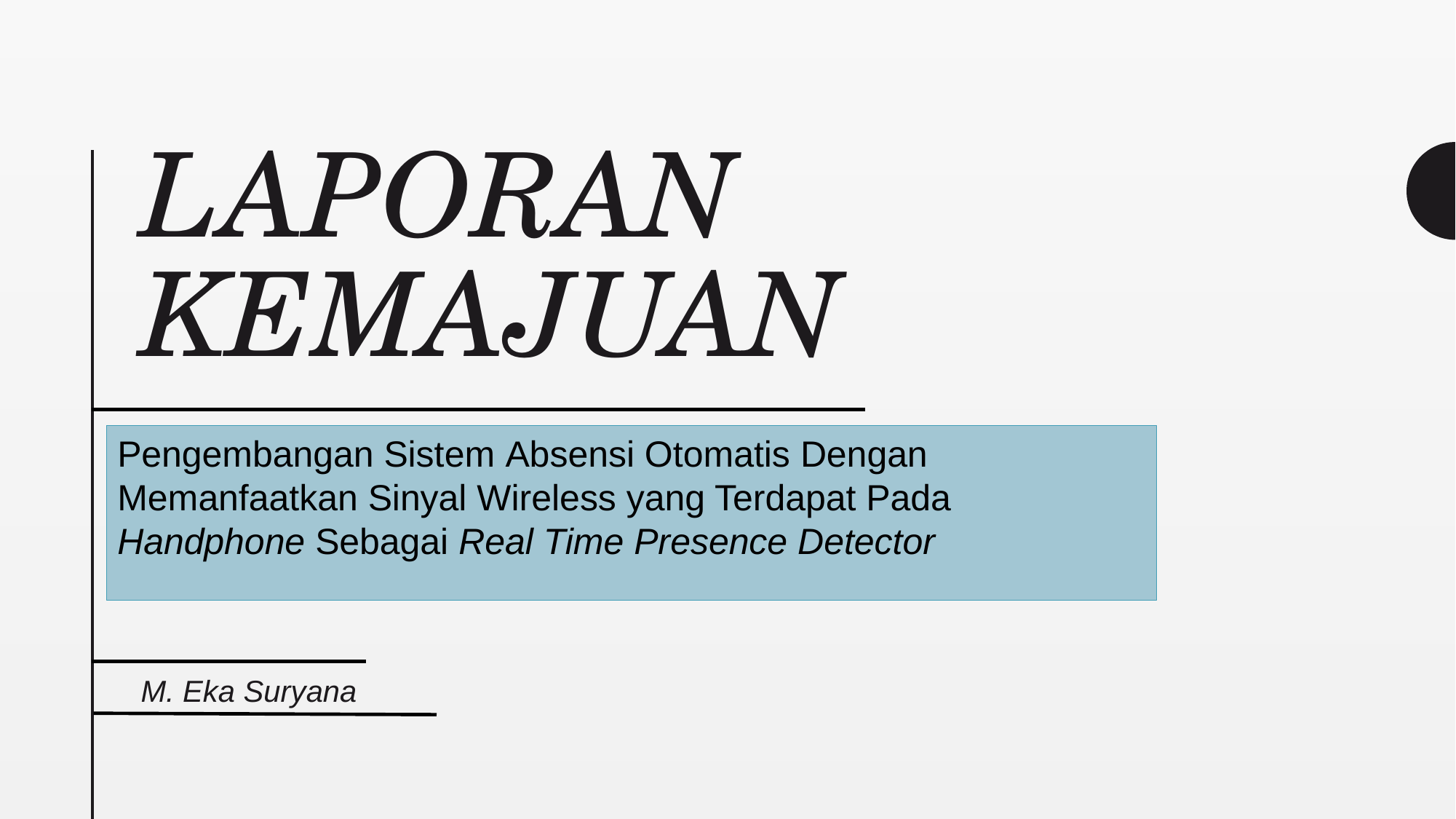

# Laporan kemajuan
Pengembangan Sistem Absensi Otomatis Dengan Memanfaatkan Sinyal Wireless yang Terdapat Pada Handphone Sebagai Real Time Presence Detector

M. Eka Suryana